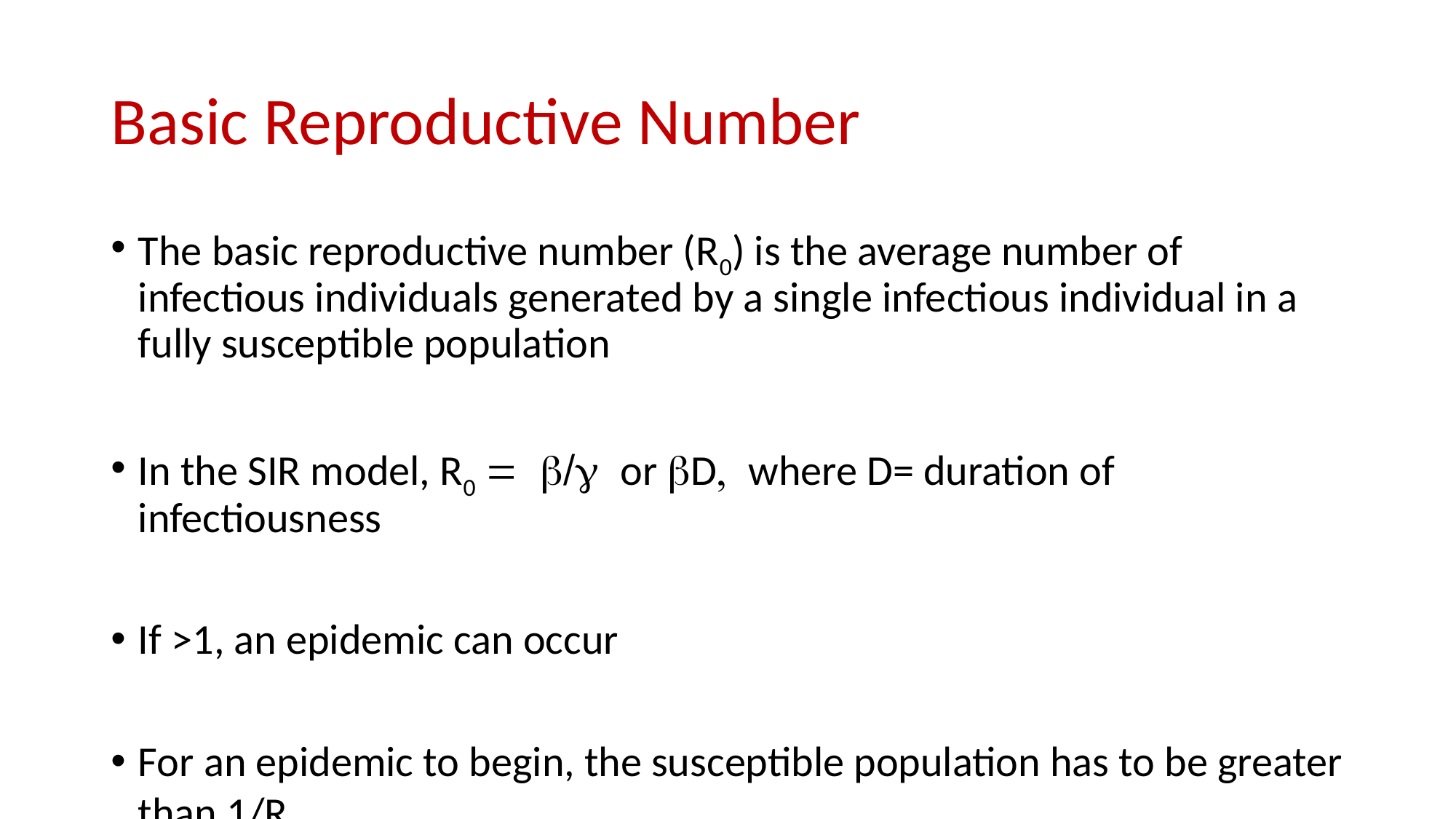

# Basic Reproductive Number
The basic reproductive number (R0) is the average number of infectious individuals generated by a single infectious individual in a fully susceptible population

In the SIR model, R0 = β/γ or βD, where D= duration of infectiousness

If >1, an epidemic can occur

For an epidemic to begin, the susceptible population has to be greater than 1/R0